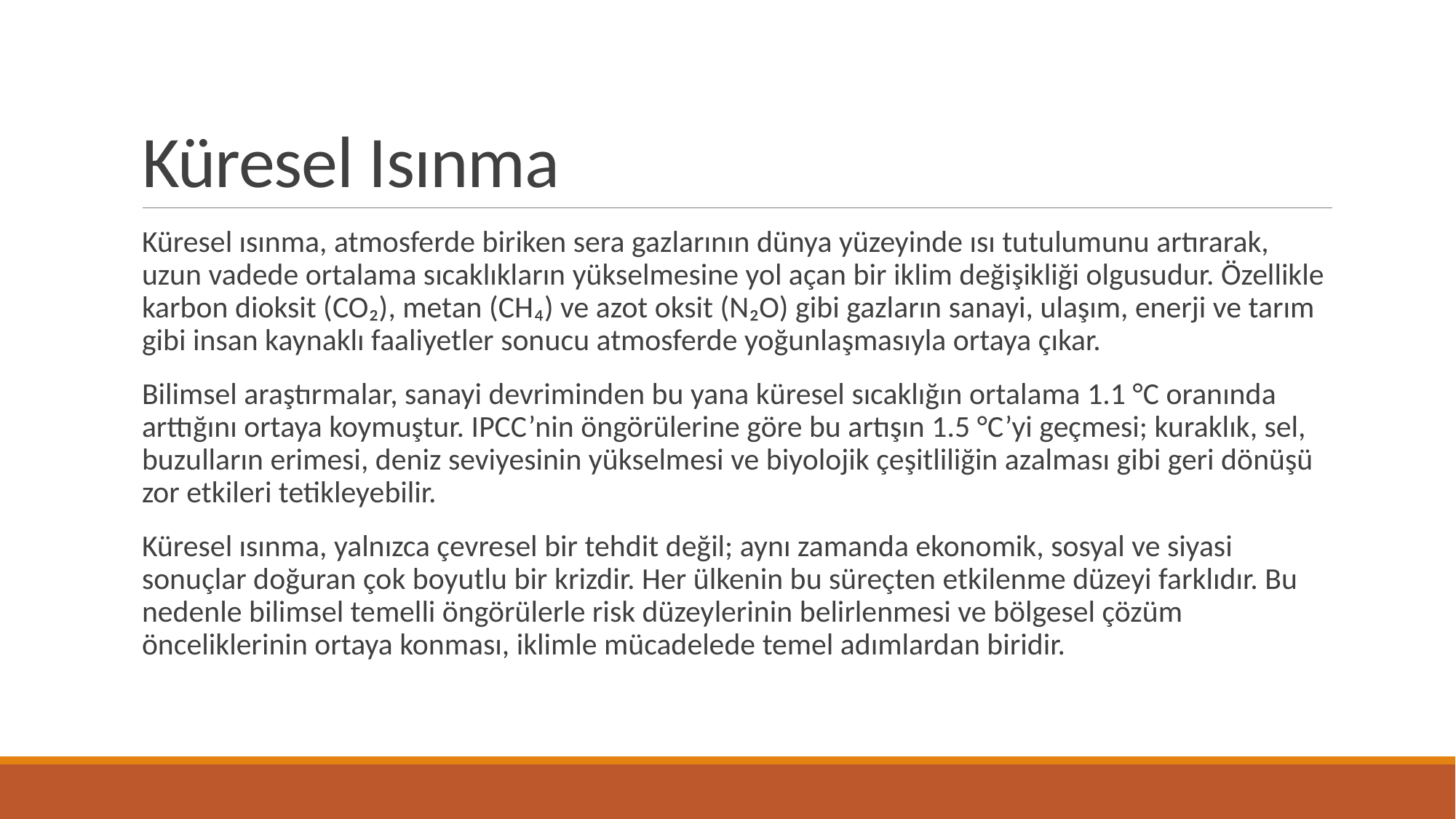

# Küresel Isınma
Küresel ısınma, atmosferde biriken sera gazlarının dünya yüzeyinde ısı tutulumunu artırarak, uzun vadede ortalama sıcaklıkların yükselmesine yol açan bir iklim değişikliği olgusudur. Özellikle karbon dioksit (CO₂), metan (CH₄) ve azot oksit (N₂O) gibi gazların sanayi, ulaşım, enerji ve tarım gibi insan kaynaklı faaliyetler sonucu atmosferde yoğunlaşmasıyla ortaya çıkar.
Bilimsel araştırmalar, sanayi devriminden bu yana küresel sıcaklığın ortalama 1.1 °C oranında arttığını ortaya koymuştur. IPCC’nin öngörülerine göre bu artışın 1.5 °C’yi geçmesi; kuraklık, sel, buzulların erimesi, deniz seviyesinin yükselmesi ve biyolojik çeşitliliğin azalması gibi geri dönüşü zor etkileri tetikleyebilir.
Küresel ısınma, yalnızca çevresel bir tehdit değil; aynı zamanda ekonomik, sosyal ve siyasi sonuçlar doğuran çok boyutlu bir krizdir. Her ülkenin bu süreçten etkilenme düzeyi farklıdır. Bu nedenle bilimsel temelli öngörülerle risk düzeylerinin belirlenmesi ve bölgesel çözüm önceliklerinin ortaya konması, iklimle mücadelede temel adımlardan biridir.